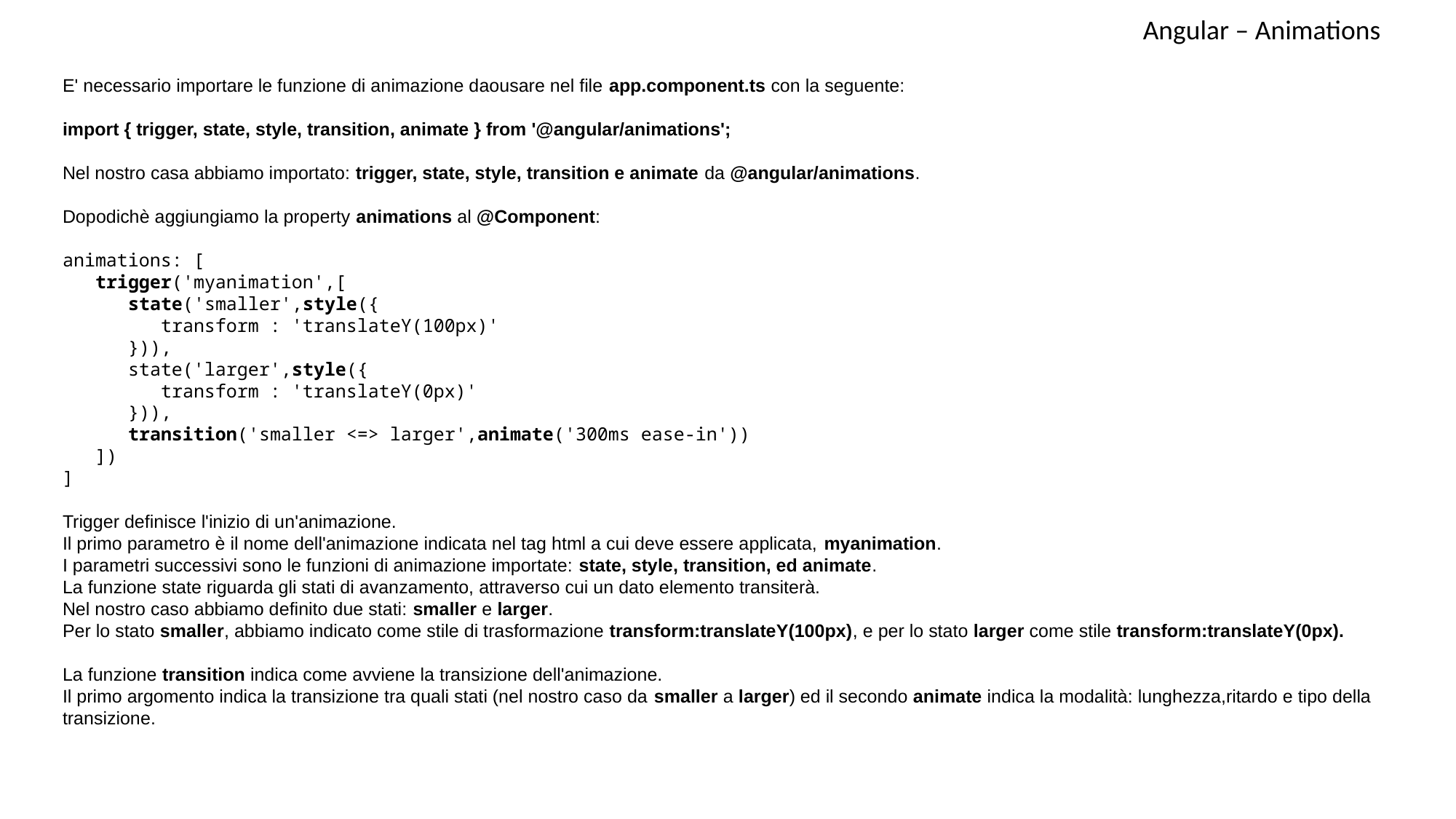

Angular – Animations
E' necessario importare le funzione di animazione daousare nel file app.component.ts con la seguente:

import { trigger, state, style, transition, animate } from '@angular/animations';

Nel nostro casa abbiamo importato: trigger, state, style, transition e animate da @angular/animations.

Dopodichè aggiungiamo la property animations al @Component:

animations: [
   trigger('myanimation',[
      state('smaller',style({
         transform : 'translateY(100px)'
      })),
      state('larger',style({
         transform : 'translateY(0px)'
      })),
      transition('smaller <=> larger',animate('300ms ease-in'))
   ])
]

Trigger definisce l'inizio di un'animazione.
Il primo parametro è il nome dell'animazione indicata nel tag html a cui deve essere applicata, myanimation.
I parametri successivi sono le funzioni di animazione importate: state, style, transition, ed animate.
La funzione state riguarda gli stati di avanzamento, attraverso cui un dato elemento transiterà.
Nel nostro caso abbiamo definito due stati: smaller e larger.
Per lo stato smaller, abbiamo indicato come stile di trasformazione transform:translateY(100px), e per lo stato larger come stile transform:translateY(0px).

La funzione transition indica come avviene la transizione dell'animazione.
Il primo argomento indica la transizione tra quali stati (nel nostro caso da smaller a larger) ed il secondo animate indica la modalità: lunghezza,ritardo e tipo della transizione.